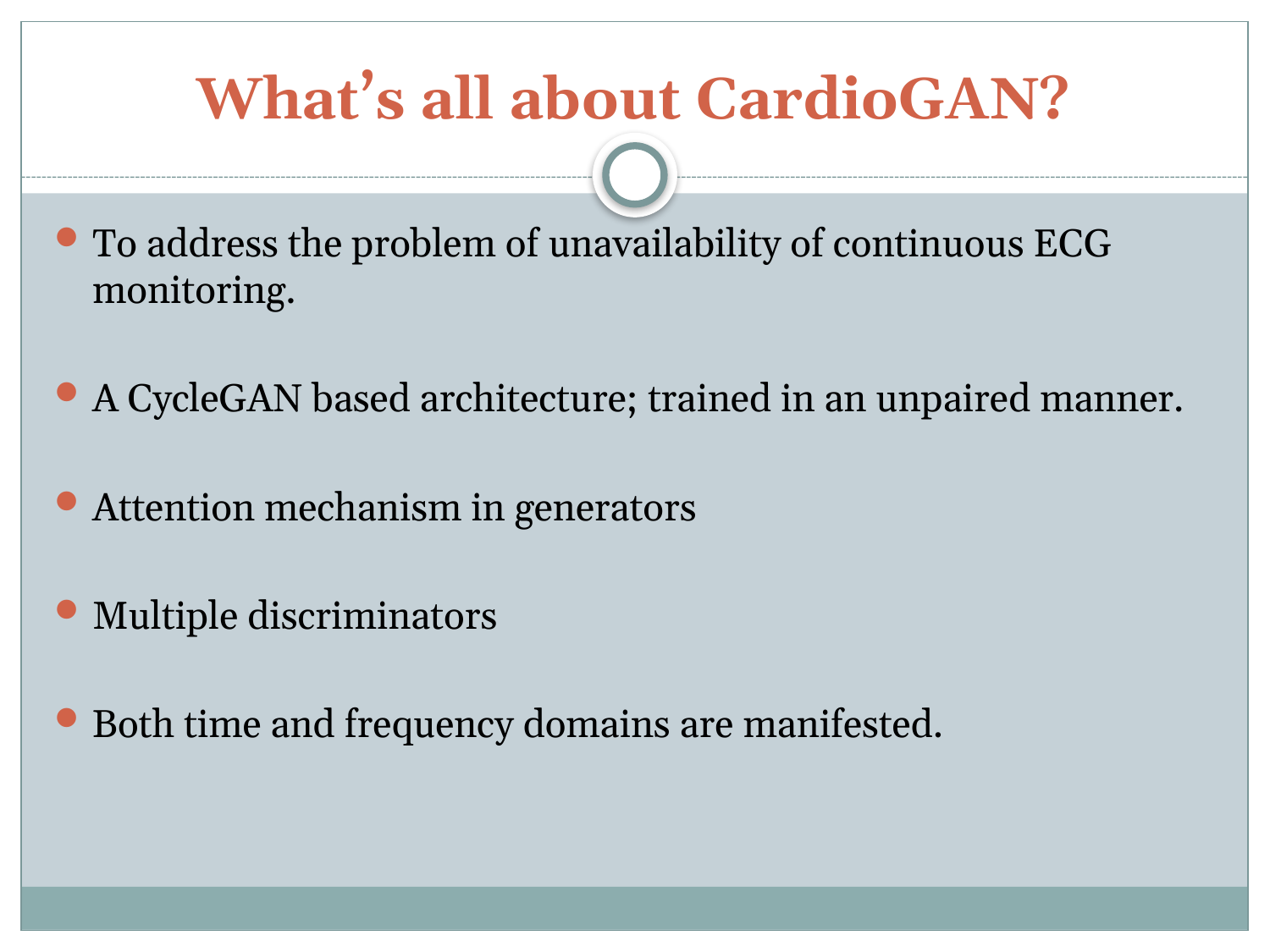

# What’s all about CardioGAN?
To address the problem of unavailability of continuous ECG monitoring.

A CycleGAN based architecture; trained in an unpaired manner.

Attention mechanism in generators

Multiple discriminators

Both time and frequency domains are manifested.